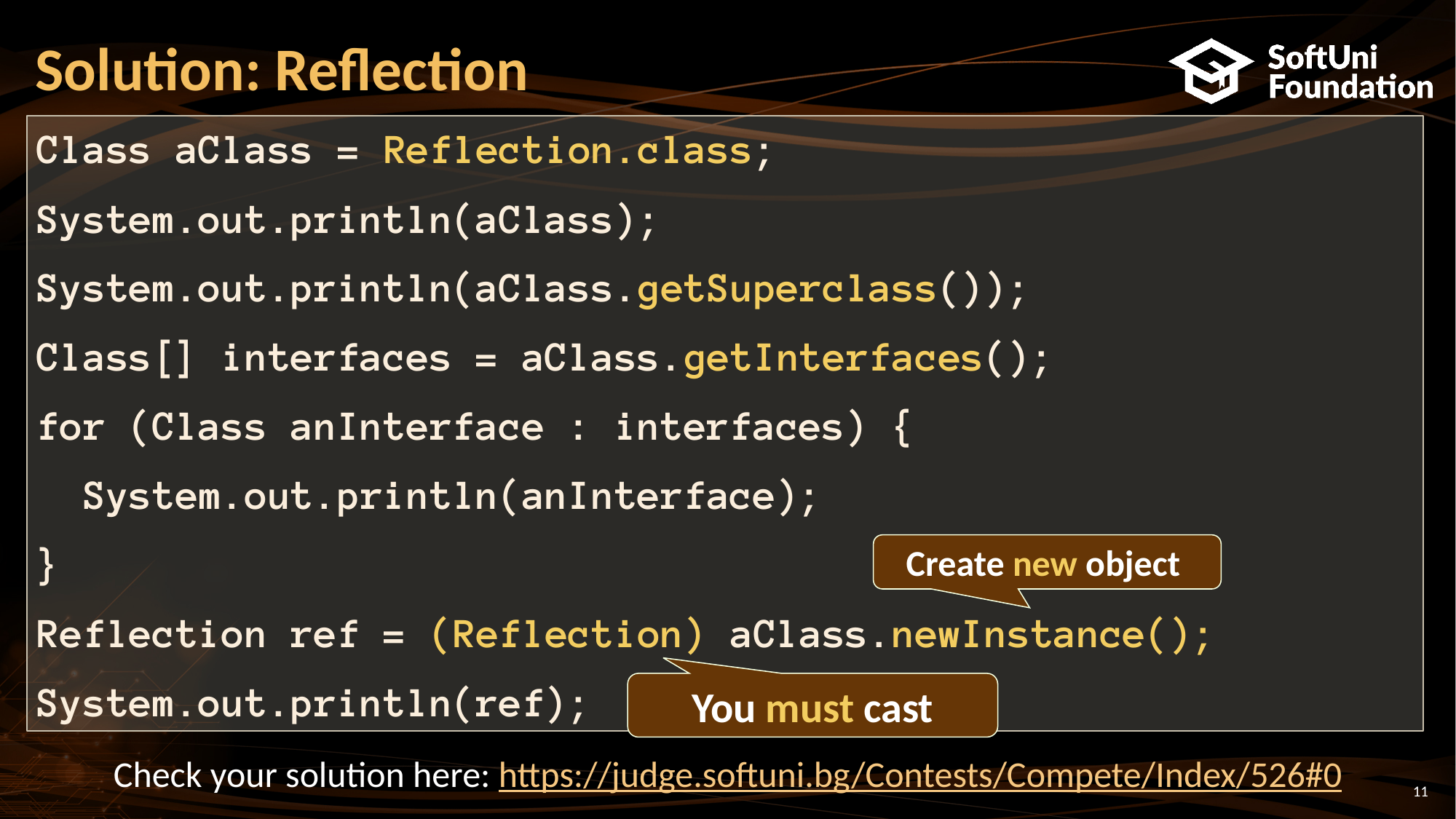

# Solution: Reflection
Class aClass = Reflection.class;
System.out.println(aClass);
System.out.println(aClass.getSuperclass());
Class[] interfaces = aClass.getInterfaces();
for (Class anInterface : interfaces) {
  System.out.println(anInterface);
}
Reflection ref = (Reflection) aClass.newInstance();
System.out.println(ref);
Create new object
You must cast
Check your solution here: https://judge.softuni.bg/Contests/Compete/Index/526#0
11